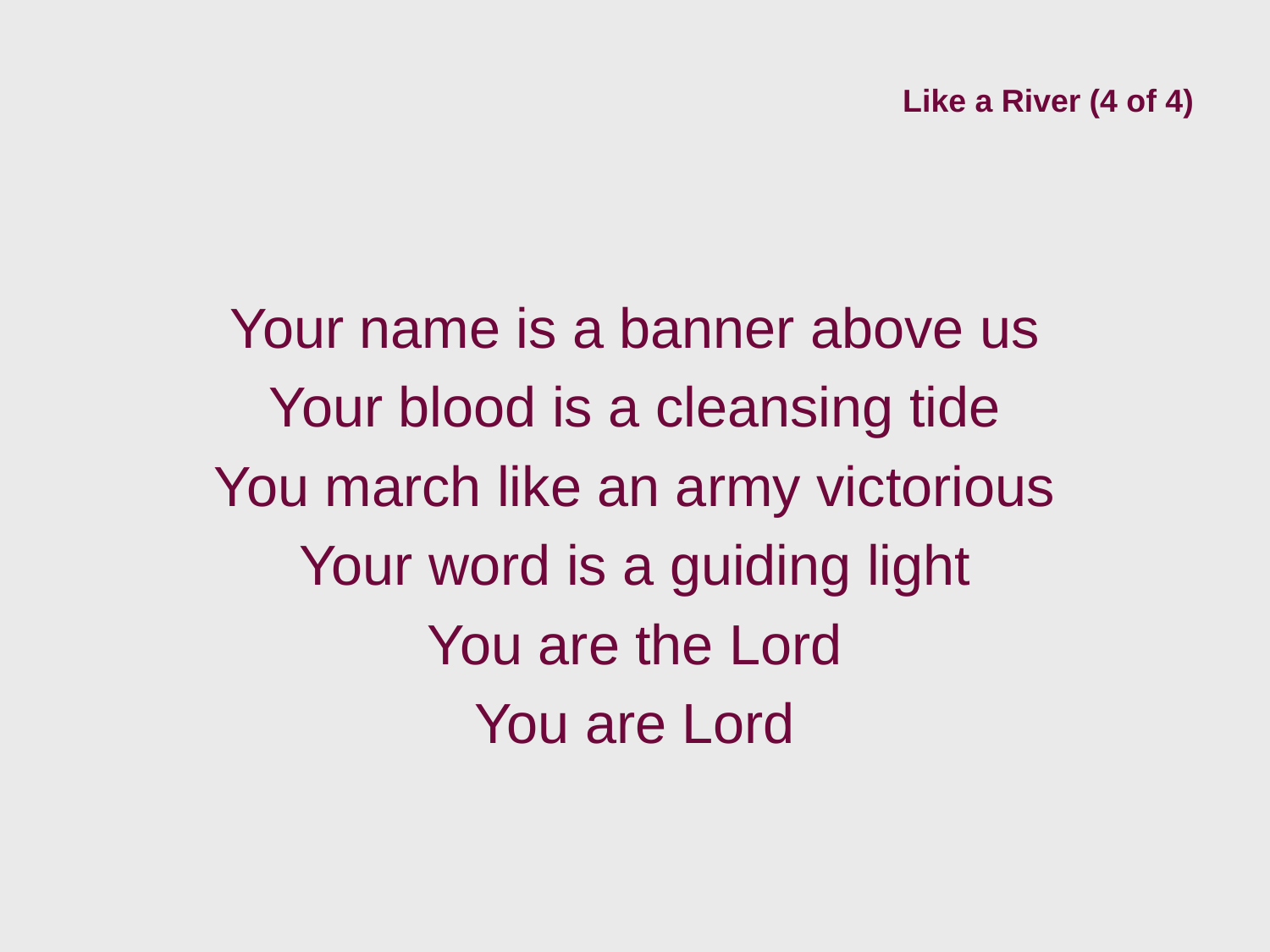

# Like a River (4 of 4)
Your name is a banner above us
Your blood is a cleansing tide
You march like an army victorious
Your word is a guiding light
You are the Lord
You are Lord